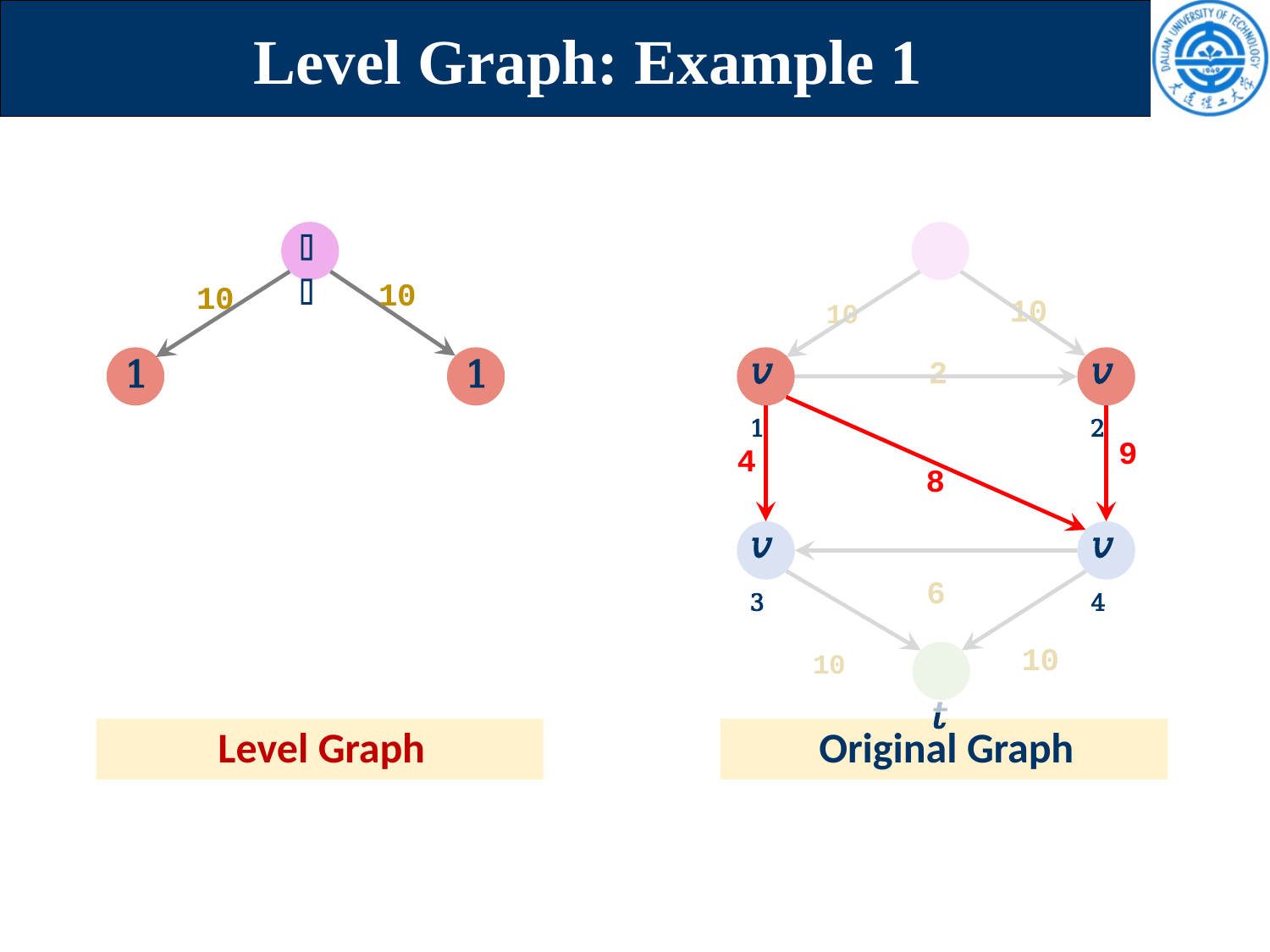

# Level Graph: Example 1

𝑠

𝑠
10	10
2

6
10	10
𝑡

10
10
𝑣1
𝑣2

1
1

9
4
8
𝑣3
𝑣4

Level Graph
Original Graph